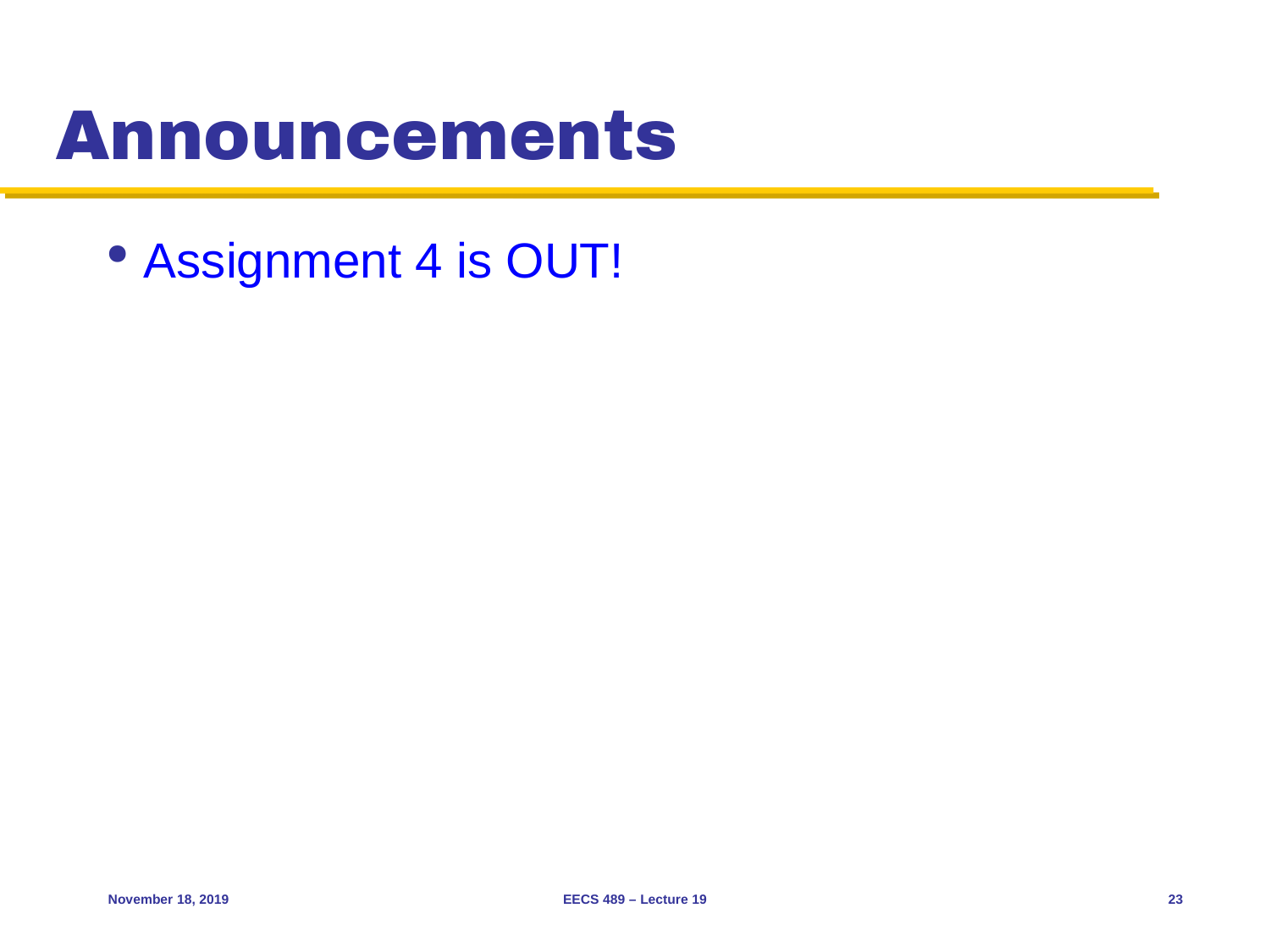

# Announcements
Assignment 4 is OUT!
November 18, 2019
EECS 489 – Lecture 19
23